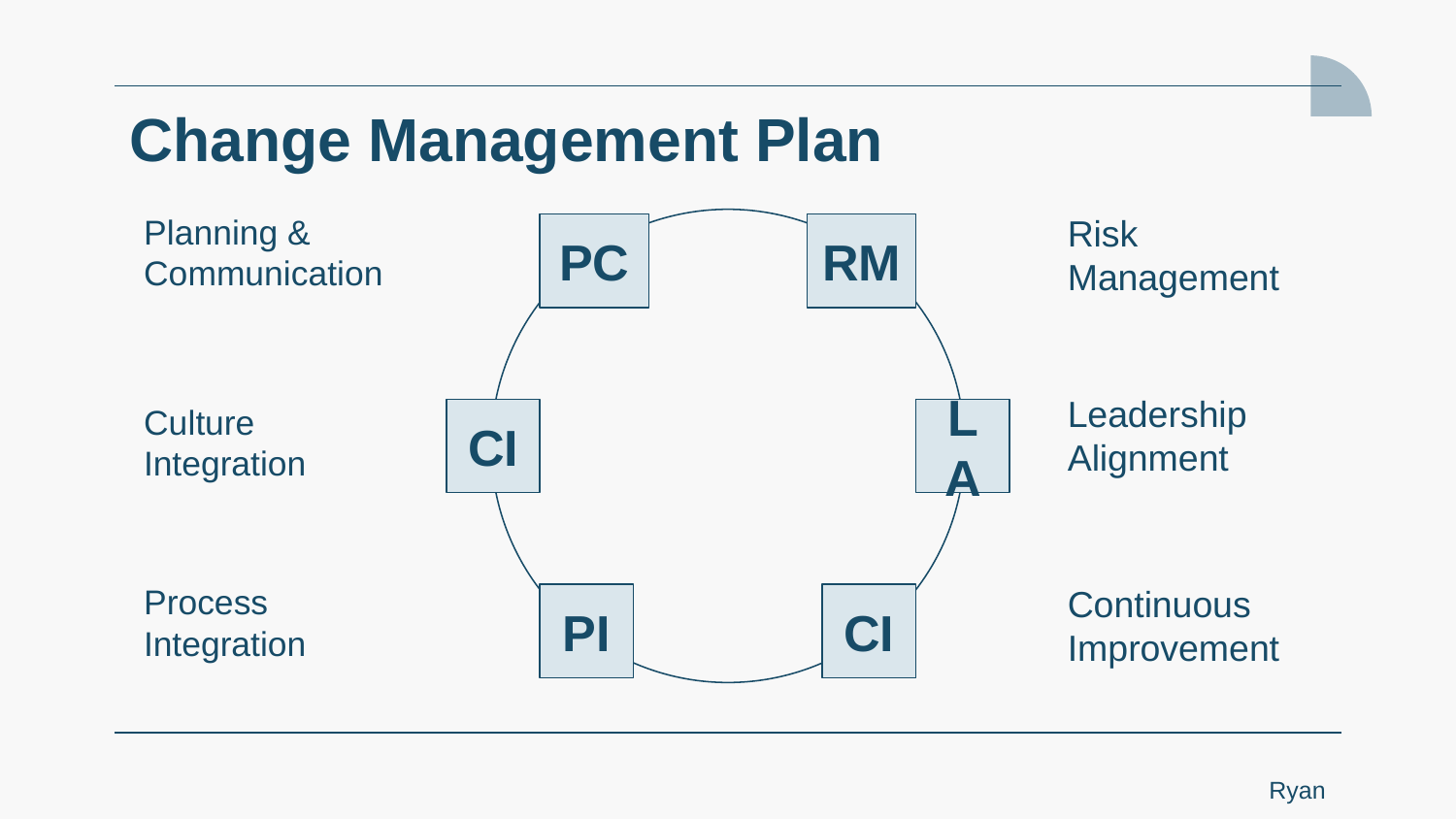

# Change Management Plan
Risk Management

PC
RM
P
T
Planning & Communication
Leadership Alignment
Culture Integration
LA
CI
E
L
Continuous Improvement
Process Integration
S
PI
E
CI
Ryan